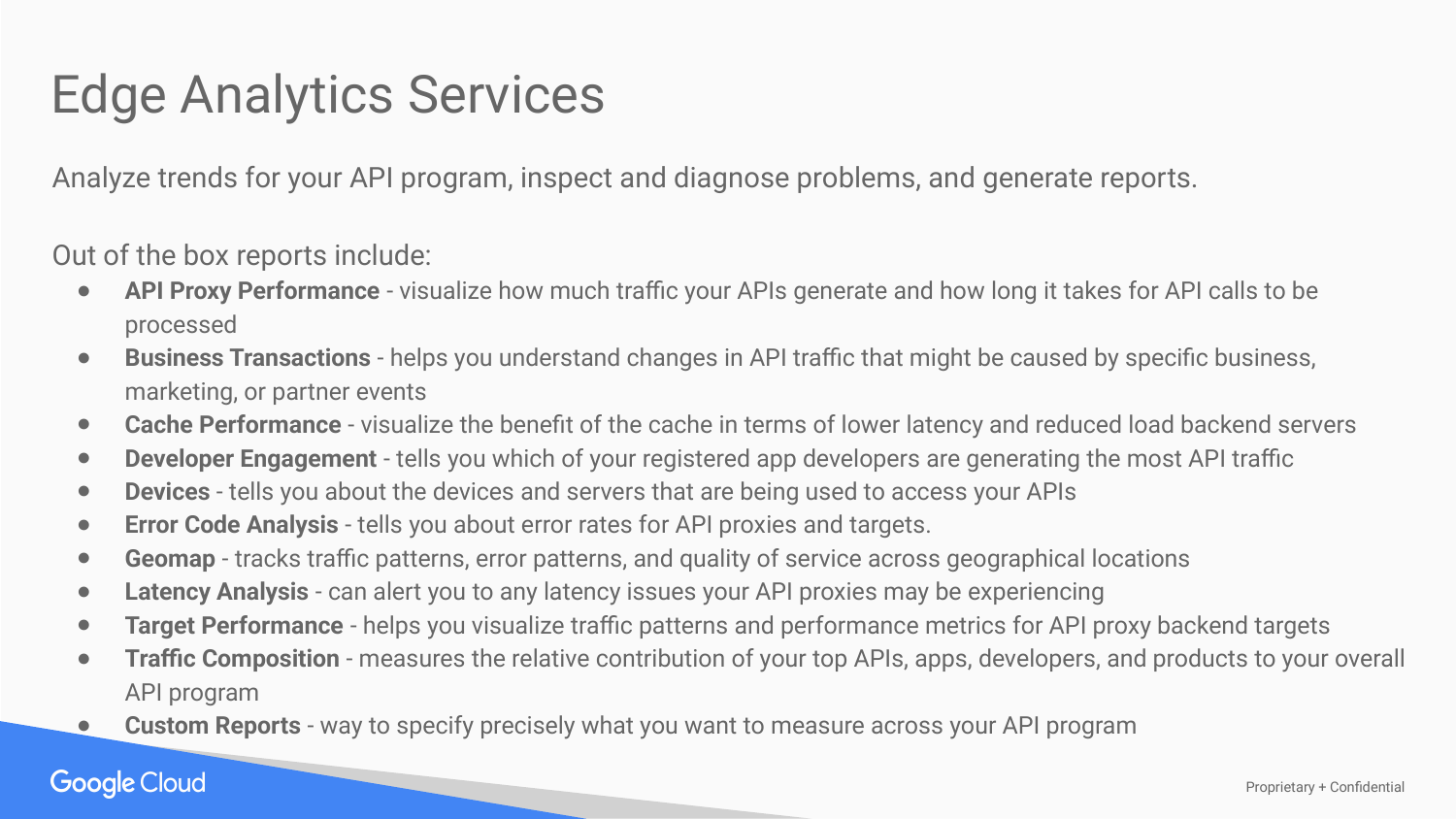

Edge Analytics Services
Analyze trends for your API program, inspect and diagnose problems, and generate reports.

Out of the box reports include:
API Proxy Performance - visualize how much traffic your APIs generate and how long it takes for API calls to be processed
Business Transactions - helps you understand changes in API traffic that might be caused by specific business, marketing, or partner events
Cache Performance - visualize the benefit of the cache in terms of lower latency and reduced load backend servers
Developer Engagement - tells you which of your registered app developers are generating the most API traffic
Devices - tells you about the devices and servers that are being used to access your APIs
Error Code Analysis - tells you about error rates for API proxies and targets.
Geomap - tracks traffic patterns, error patterns, and quality of service across geographical locations
Latency Analysis - can alert you to any latency issues your API proxies may be experiencing
Target Performance - helps you visualize traffic patterns and performance metrics for API proxy backend targets
Traffic Composition - measures the relative contribution of your top APIs, apps, developers, and products to your overall API program
Custom Reports - way to specify precisely what you want to measure across your API program